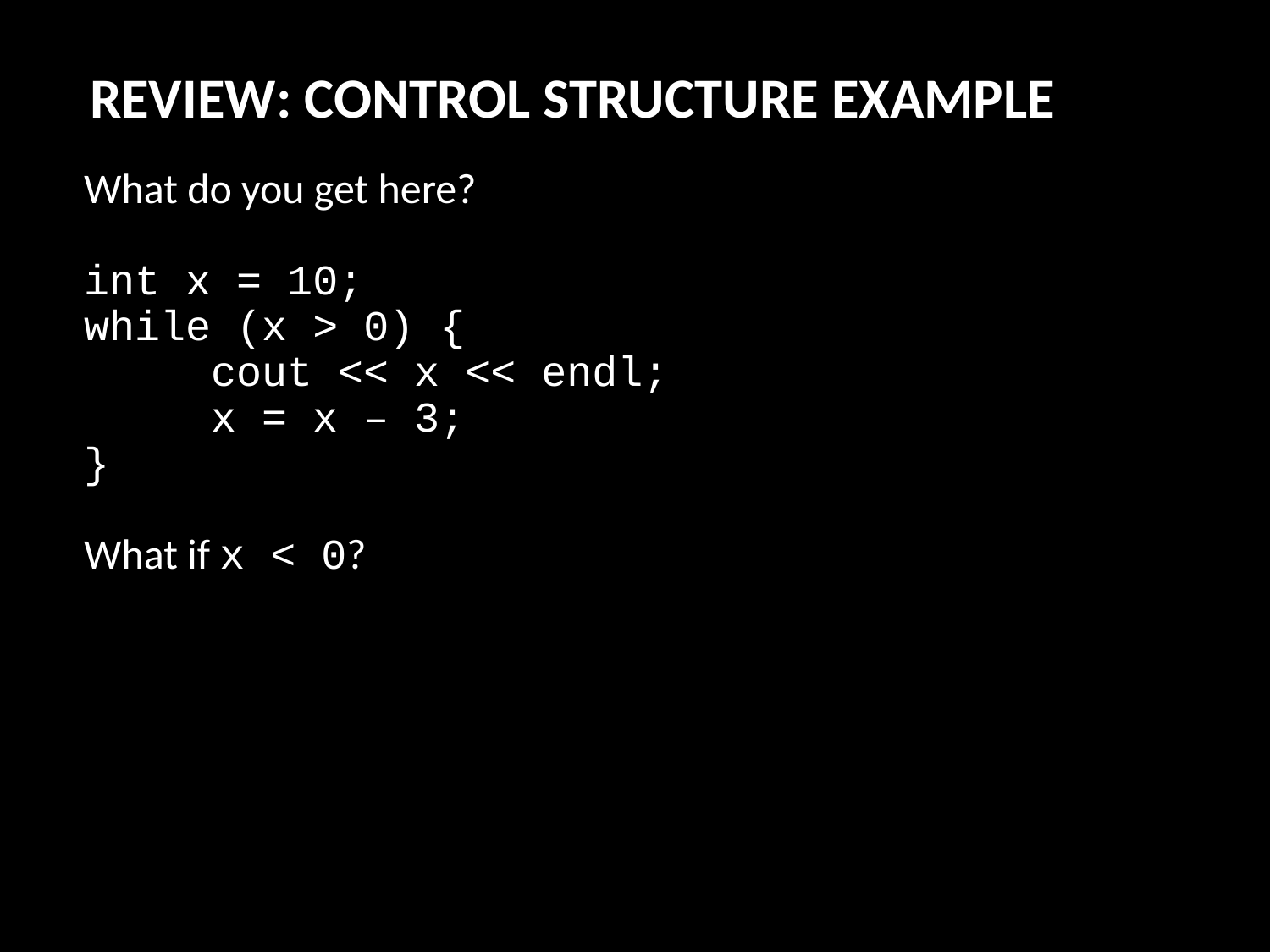

REVIEW: CONTROL STRUCTURE EXAMPLE
What do you get here?

int x = 10;
while (x > 0) {
	cout << x << endl;
	x = x – 3;
}
What if x < 0?